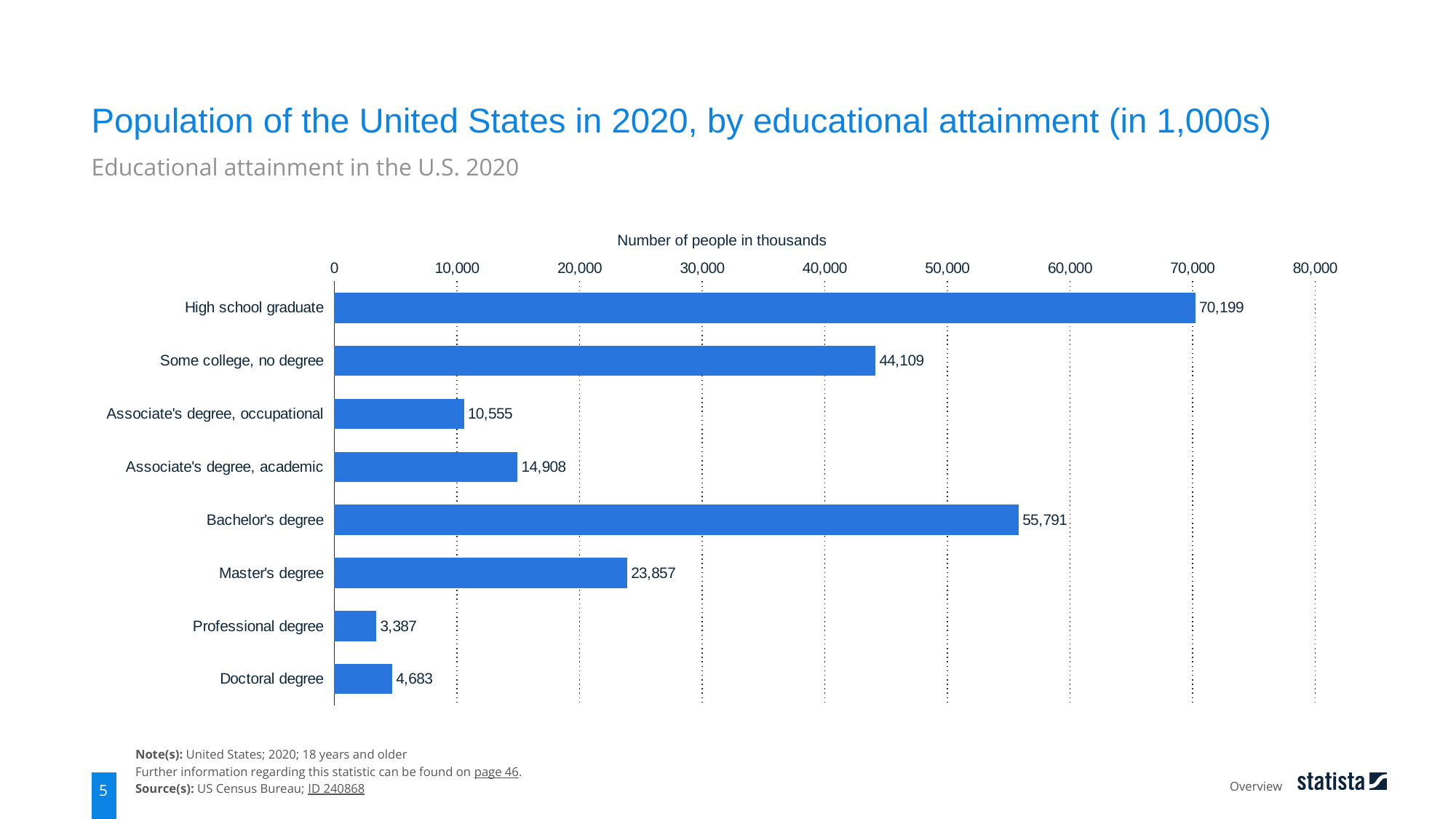

Population of the United States in 2020, by educational attainment (in 1,000s)
Educational attainment in the U.S. 2020
Number of people in thousands

### Chart

| Category | Column1 |
|---|---|
| High school graduate | 70199.0 |
| Some college, no degree | 44109.0 |
| Associate's degree, occupational | 10555.0 |
| Associate's degree, academic | 14908.0 |
| Bachelor's degree | 55791.0 |
| Master's degree | 23857.0 |
| Professional degree | 3387.0 |
| Doctoral degree | 4683.0 |
Note(s): United States; 2020; 18 years and older
Further information regarding this statistic can be found on page 46.
Source(s): US Census Bureau; ID 240868
Overview

5